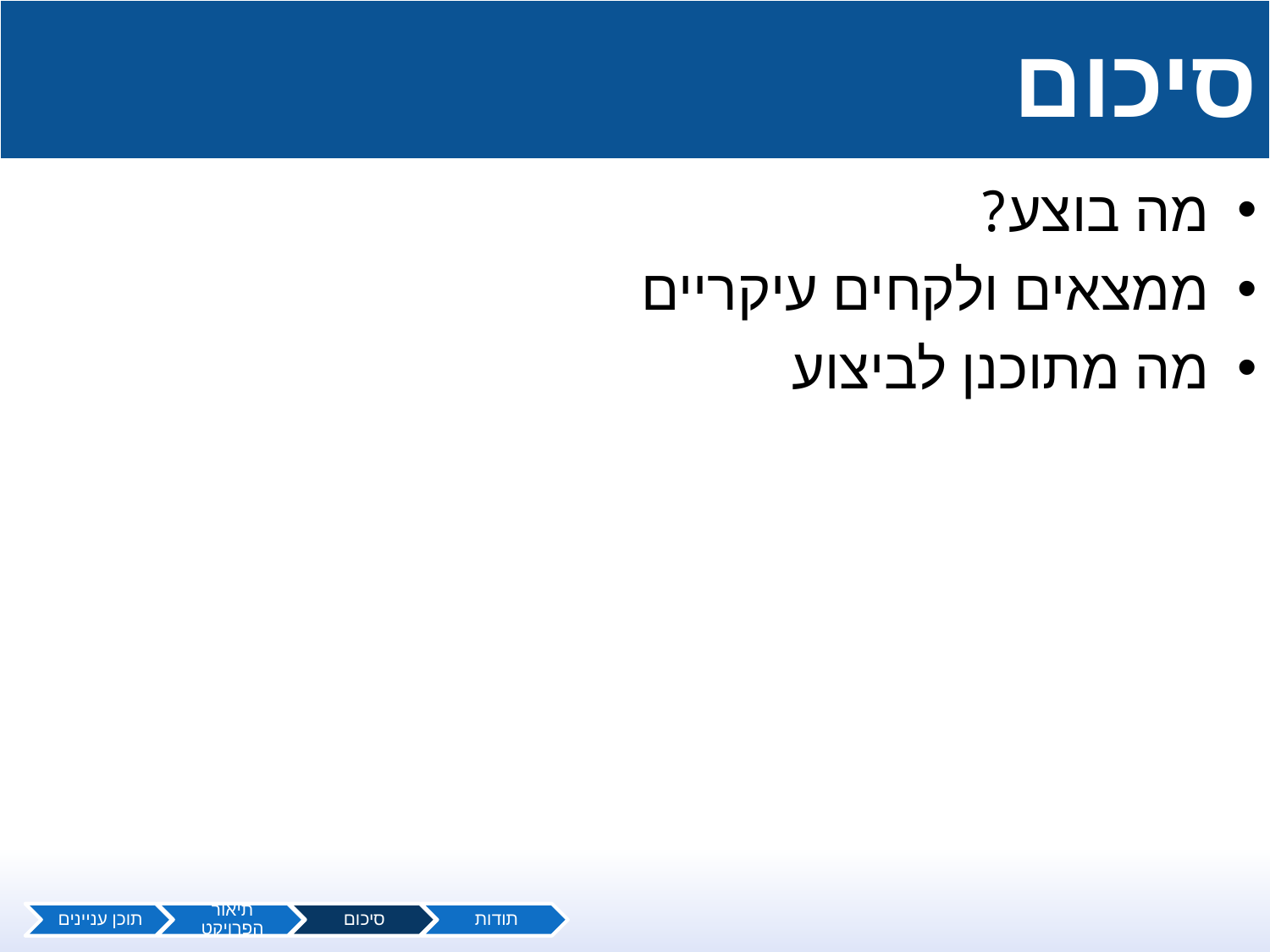

# סיכום
מה בוצע?
ממצאים ולקחים עיקריים
מה מתוכנן לביצוע

תוכן עניינים
תיאור הפרויקט
סיכום
תודות